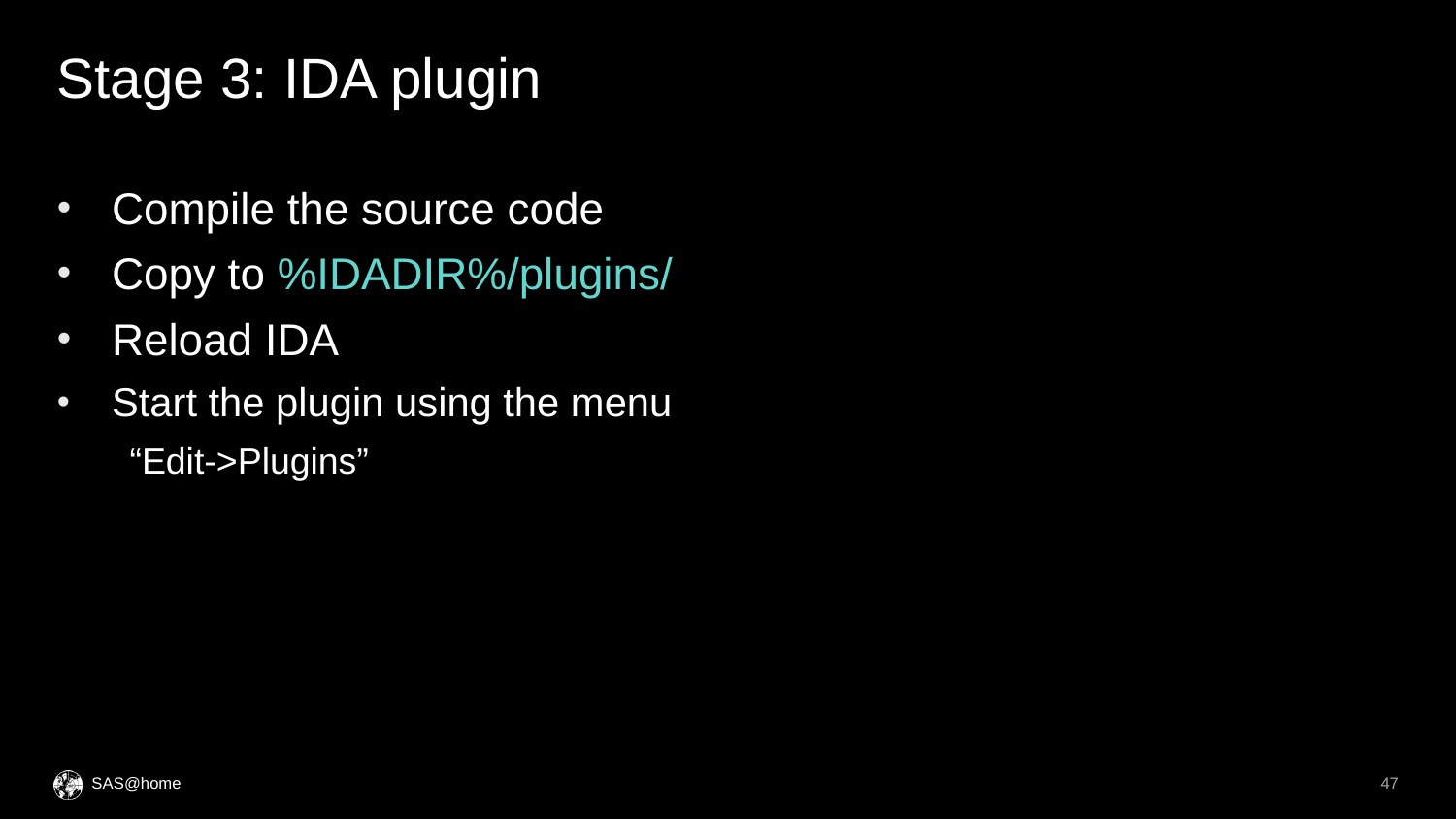

# Stage 3: IDA plugin
Compile the source code
Copy to %IDADIR%/plugins/
Reload IDA
Start the plugin using the menu
“Edit->Plugins”
47
SAS@home